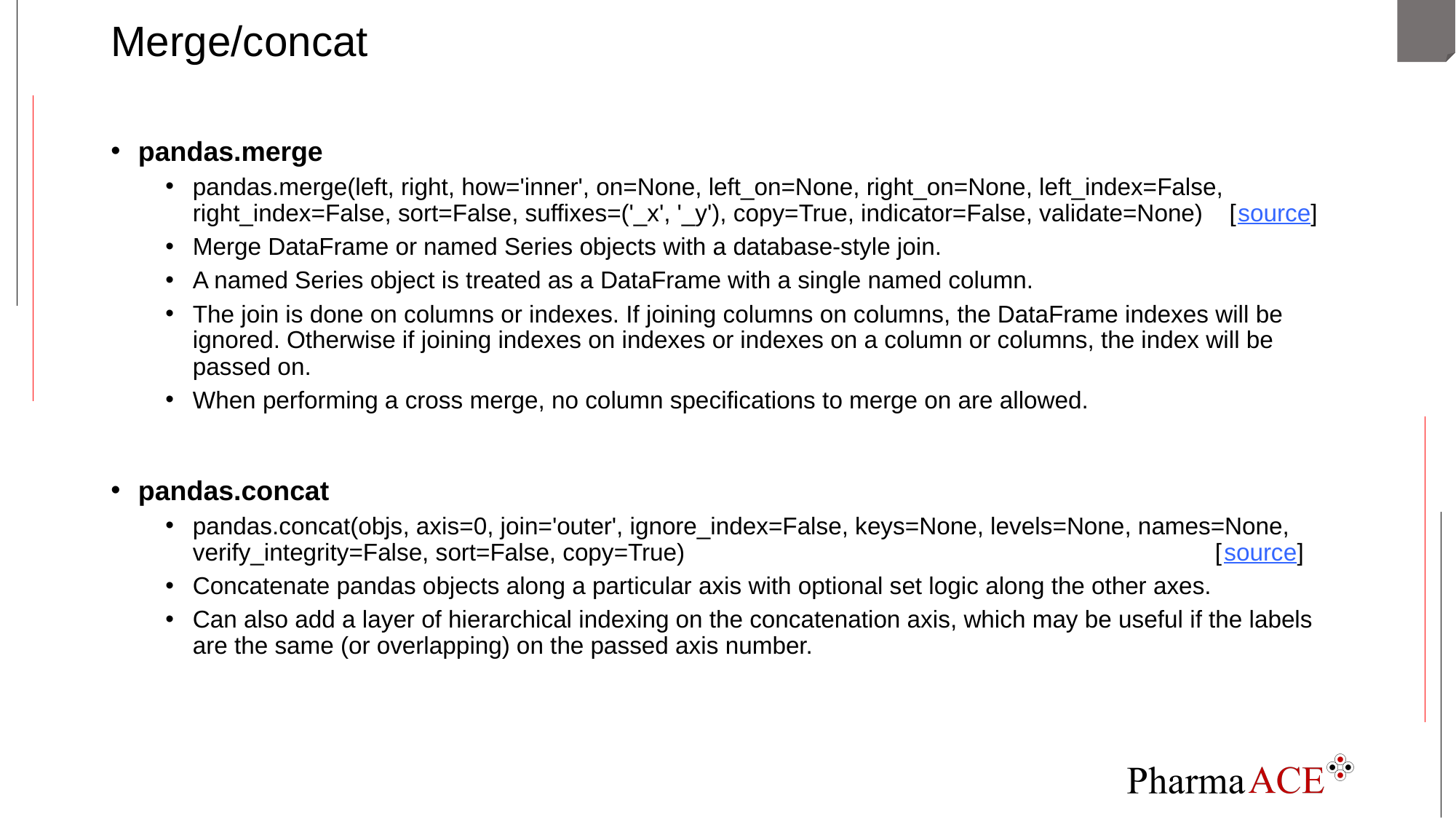

# Merge/concat
pandas.merge
pandas.merge(left, right, how='inner', on=None, left_on=None, right_on=None, left_index=False, right_index=False, sort=False, suffixes=('_x', '_y'), copy=True, indicator=False, validate=None)    [source]
Merge DataFrame or named Series objects with a database-style join.
A named Series object is treated as a DataFrame with a single named column.
The join is done on columns or indexes. If joining columns on columns, the DataFrame indexes will be ignored. Otherwise if joining indexes on indexes or indexes on a column or columns, the index will be passed on.
When performing a cross merge, no column specifications to merge on are allowed.

pandas.concat
pandas.concat(objs, axis=0, join='outer', ignore_index=False, keys=None, levels=None, names=None, verify_integrity=False, sort=False, copy=True)                                                                               [source]
Concatenate pandas objects along a particular axis with optional set logic along the other axes.
Can also add a layer of hierarchical indexing on the concatenation axis, which may be useful if the labels are the same (or overlapping) on the passed axis number.